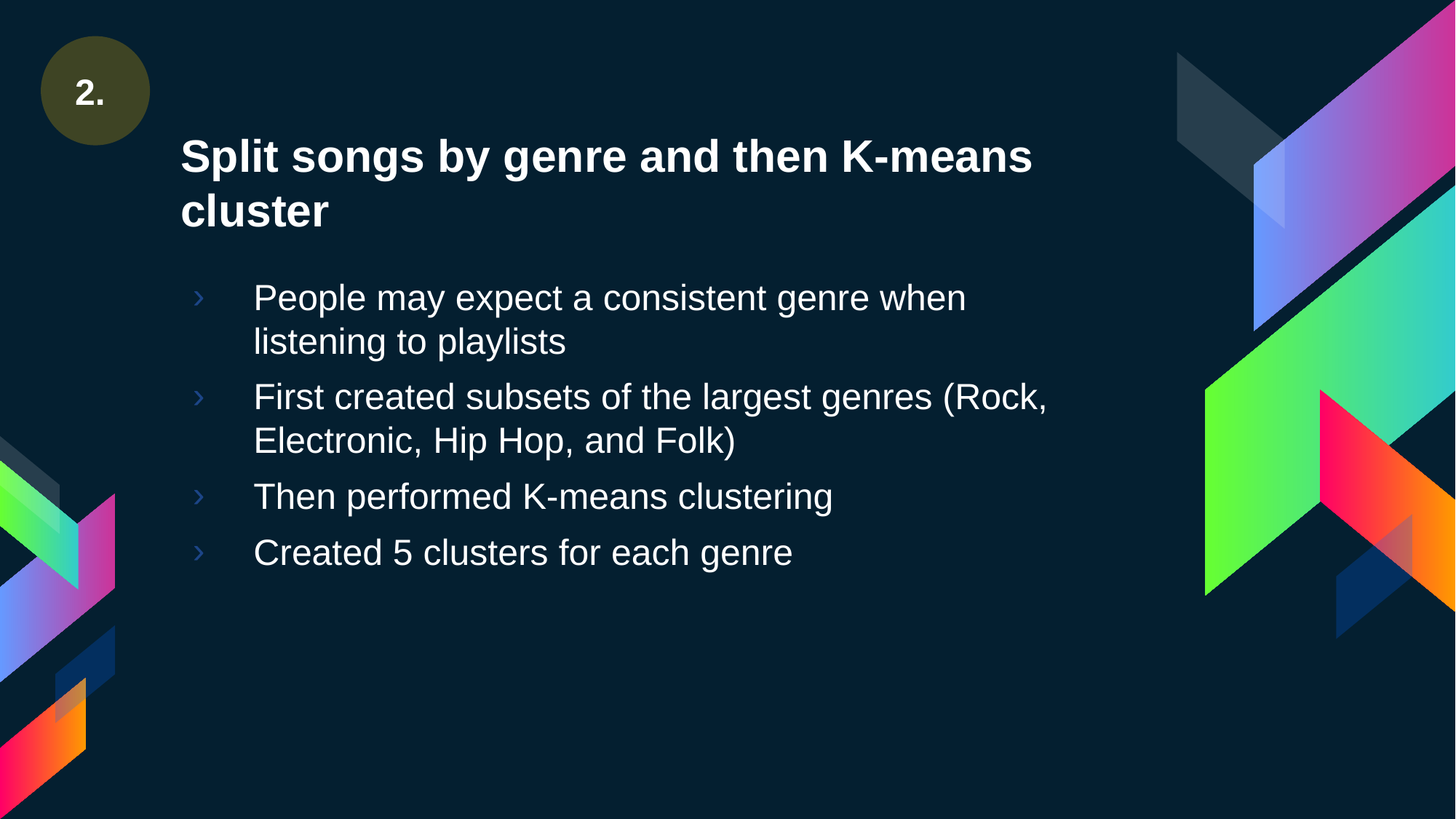

2.
# Split songs by genre and then K-means cluster
People may expect a consistent genre when listening to playlists
First created subsets of the largest genres (Rock, Electronic, Hip Hop, and Folk)
Then performed K-means clustering
Created 5 clusters for each genre